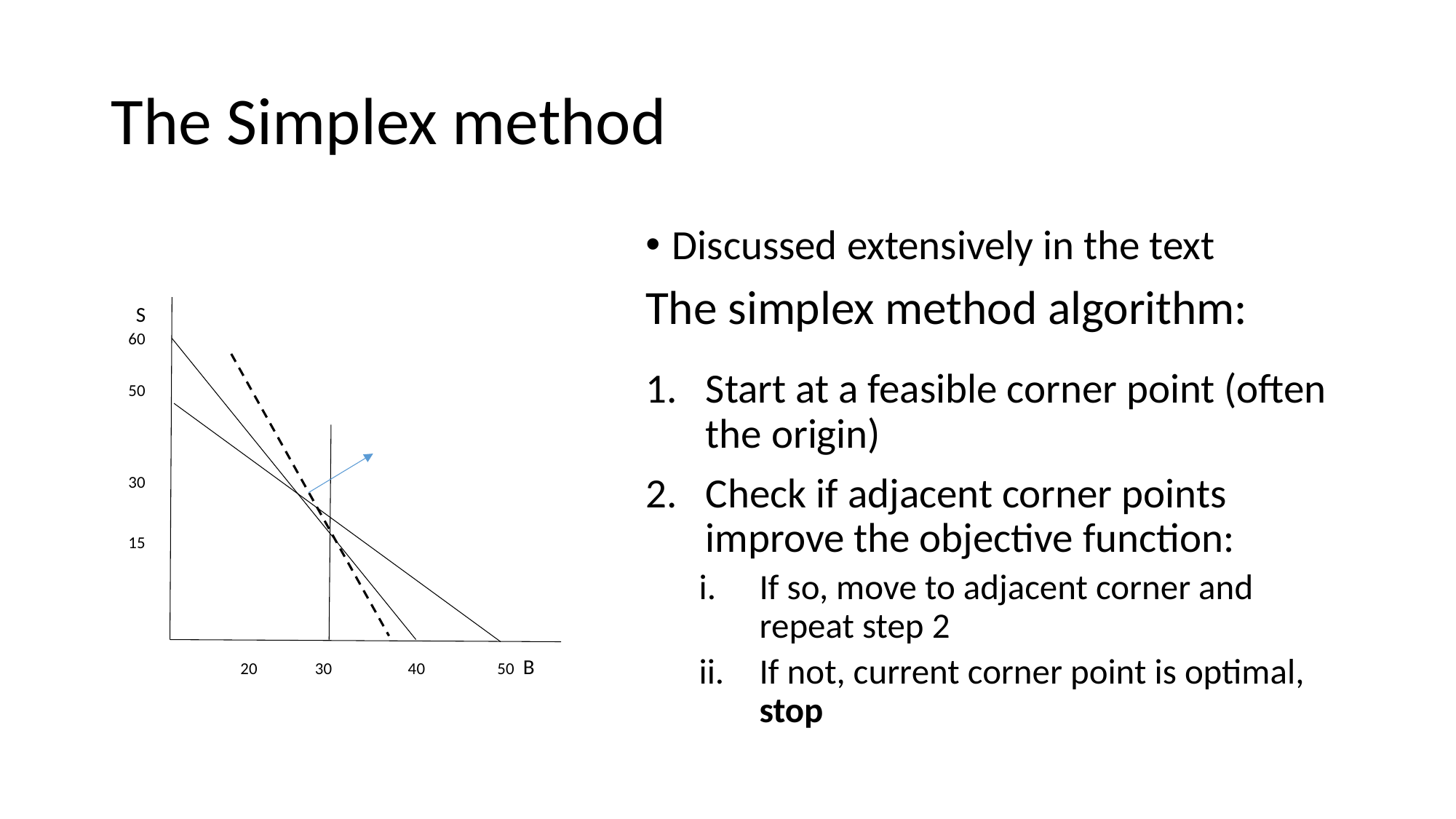

# The Simplex method
Discussed extensively in the text
The simplex method algorithm:
Start at a feasible corner point (often the origin)
Check if adjacent corner points improve the objective function:
If so, move to adjacent corner and repeat step 2
If not, current corner point is optimal, stop

  S
60

50

30

15
              20	     30                    40                   50  B